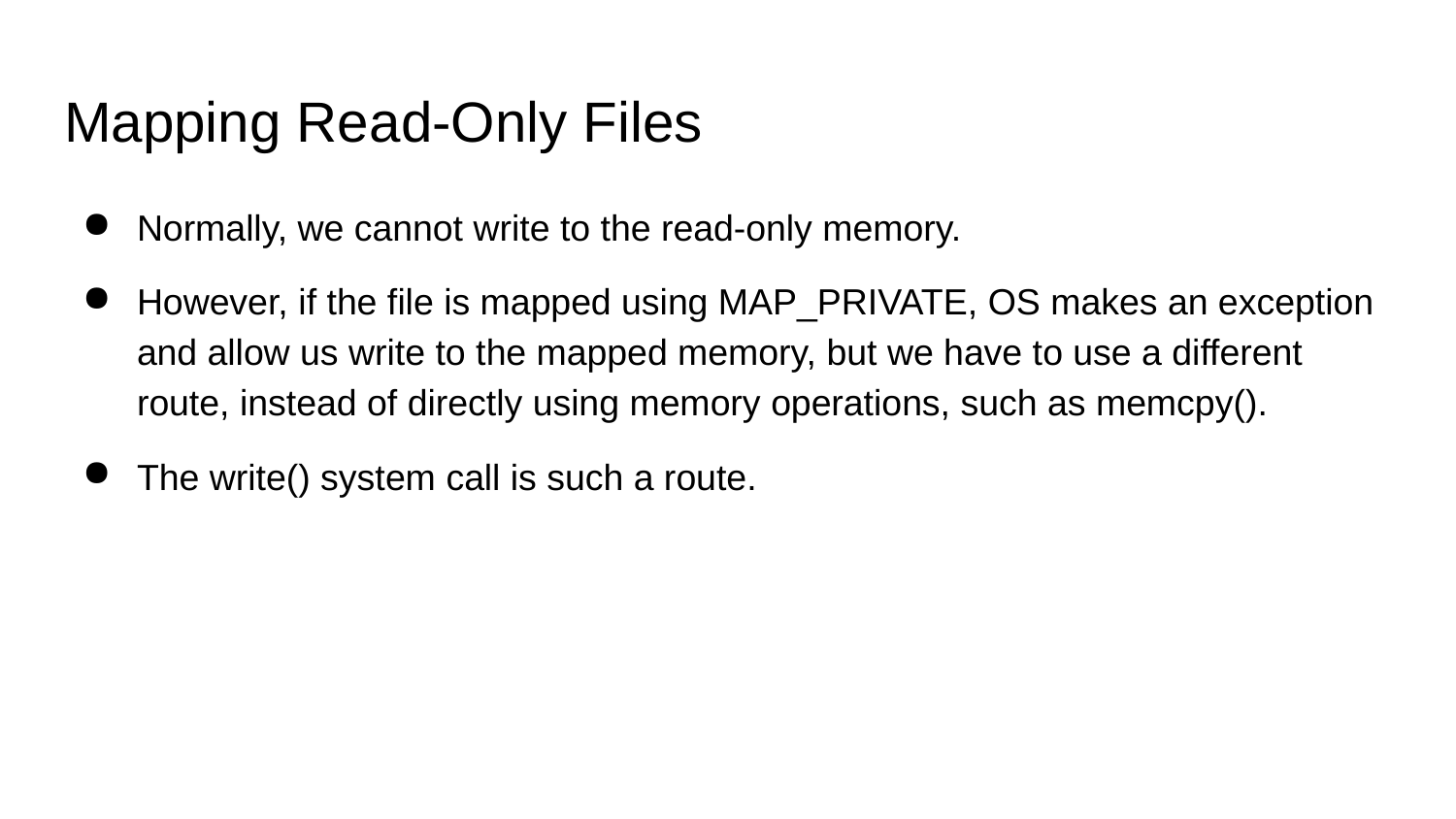

# Mapping Read-Only Files
Normally, we cannot write to the read-only memory.
However, if the file is mapped using MAP_PRIVATE, OS makes an exception and allow us write to the mapped memory, but we have to use a different route, instead of directly using memory operations, such as memcpy().
The write() system call is such a route.